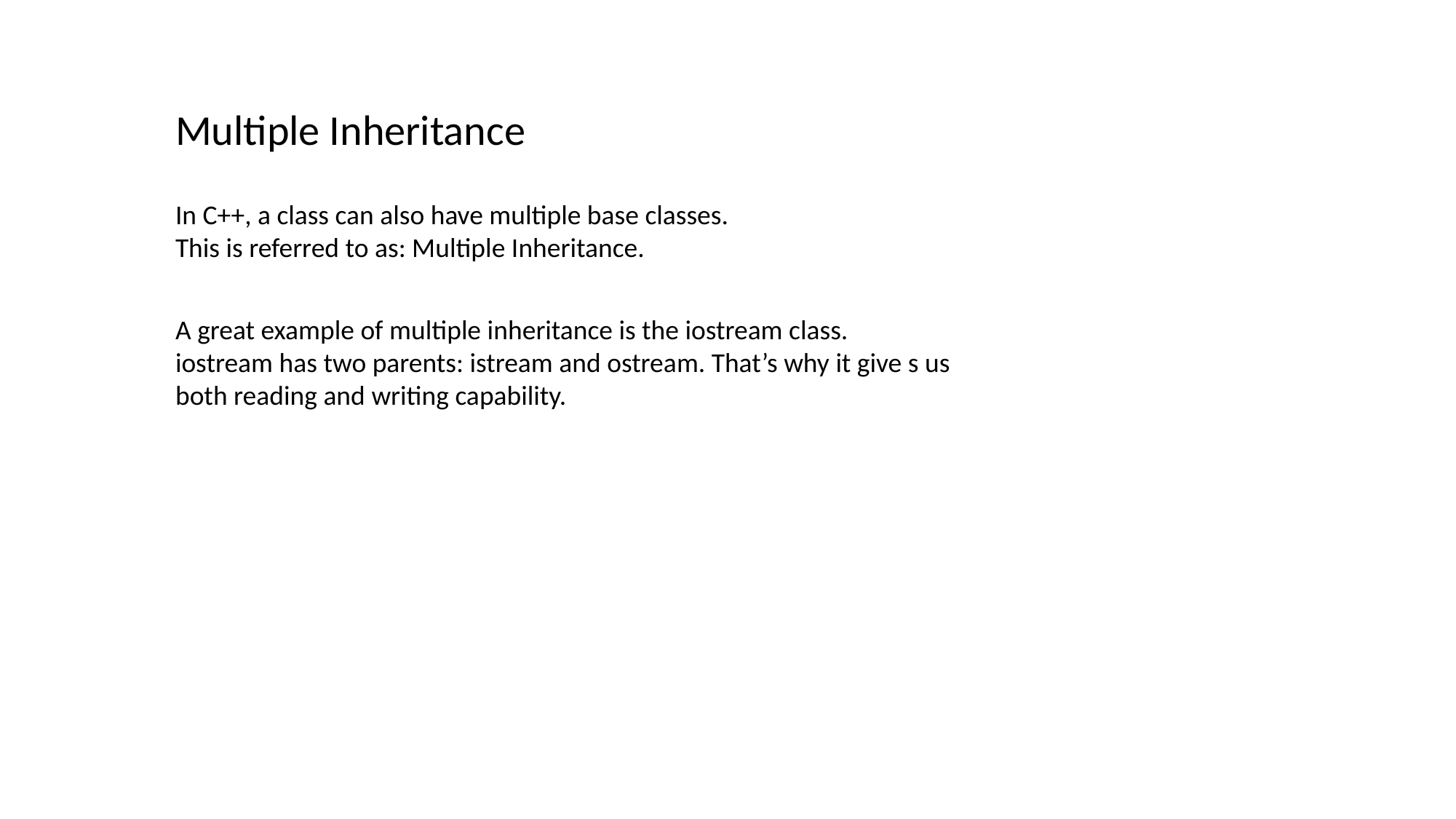

Multiple Inheritance
In C++, a class can also have multiple base classes.
This is referred to as: Multiple Inheritance.
A great example of multiple inheritance is the iostream class.
iostream has two parents: istream and ostream. That’s why it give s us both reading and writing capability.